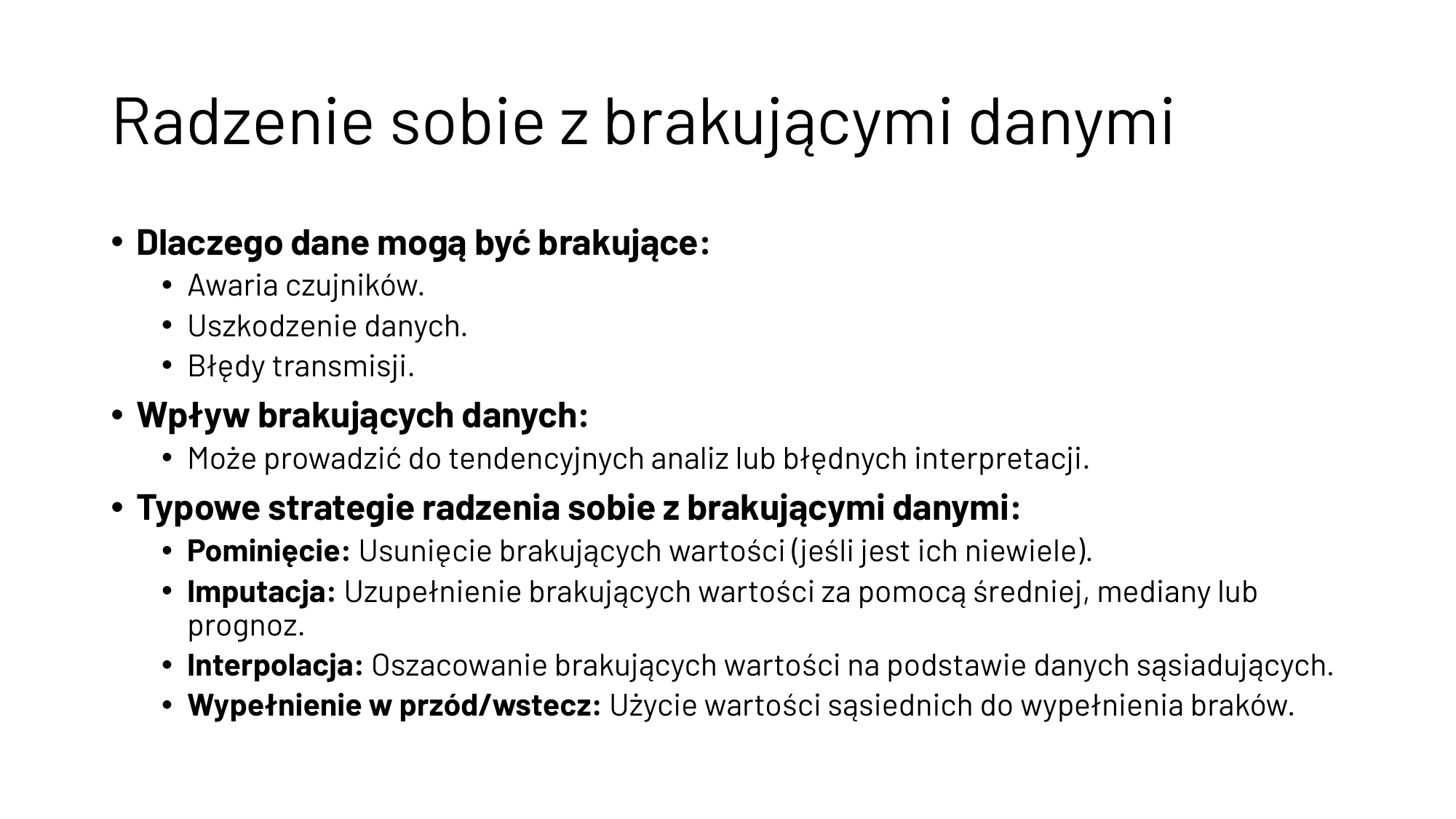

# Radzenie sobie z brakującymi danymi
Dlaczego dane mogą być brakujące:
Awaria czujników.
Uszkodzenie danych.
Błędy transmisji.
Wpływ brakujących danych:
Może prowadzić do tendencyjnych analiz lub błędnych interpretacji.
Typowe strategie radzenia sobie z brakującymi danymi:
Pominięcie: Usunięcie brakujących wartości (jeśli jest ich niewiele).
Imputacja: Uzupełnienie brakujących wartości za pomocą średniej, mediany lub prognoz.
Interpolacja: Oszacowanie brakujących wartości na podstawie danych sąsiadujących.
Wypełnienie w przód/wstecz: Użycie wartości sąsiednich do wypełnienia braków.